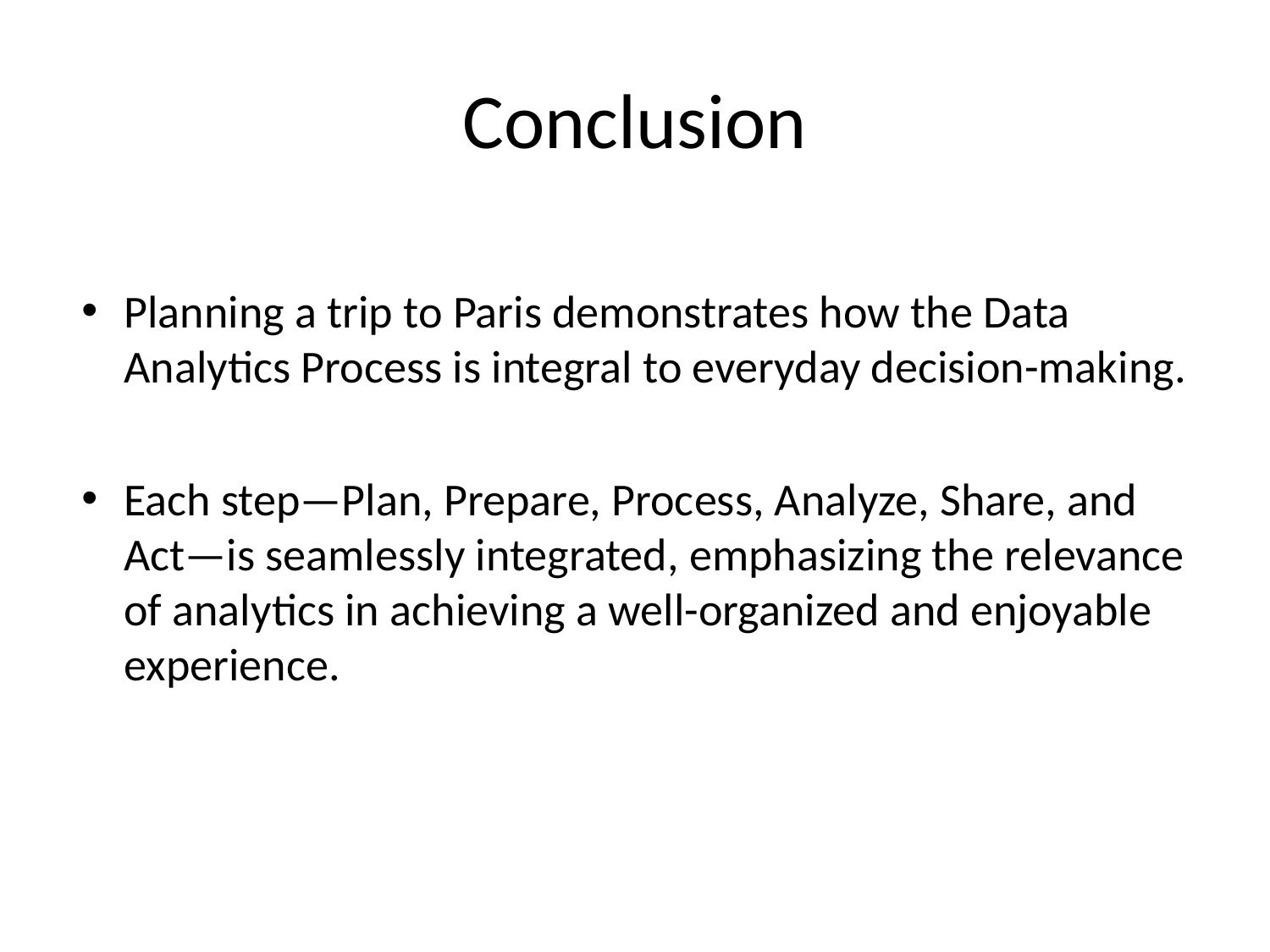

# Conclusion
Planning a trip to Paris demonstrates how the Data Analytics Process is integral to everyday decision-making.

Each step—Plan, Prepare, Process, Analyze, Share, and Act—is seamlessly integrated, emphasizing the relevance of analytics in achieving a well-organized and enjoyable experience.